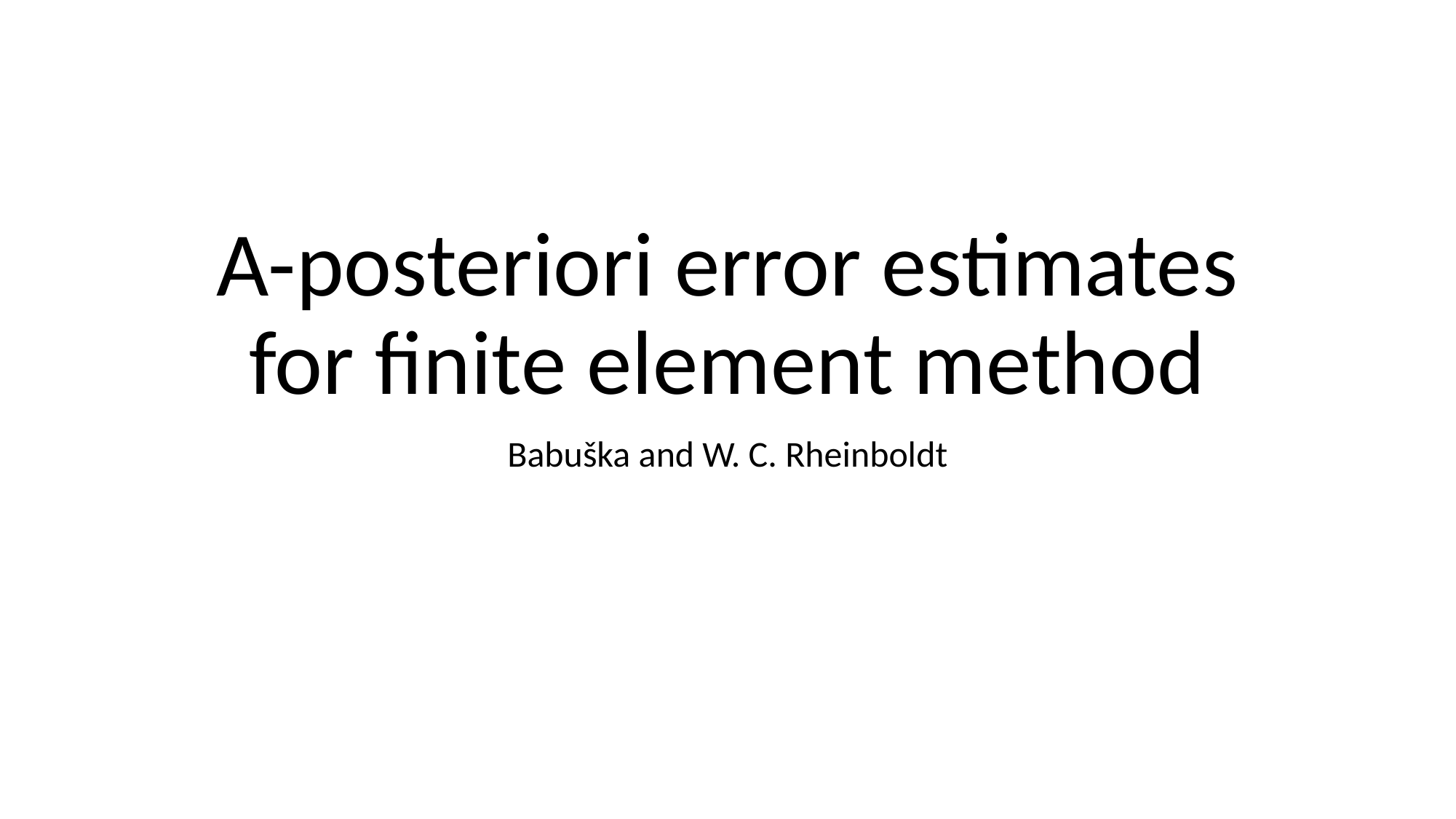

# A-posteriori error estimates for finite element method
Babuška and W. C. Rheinboldt